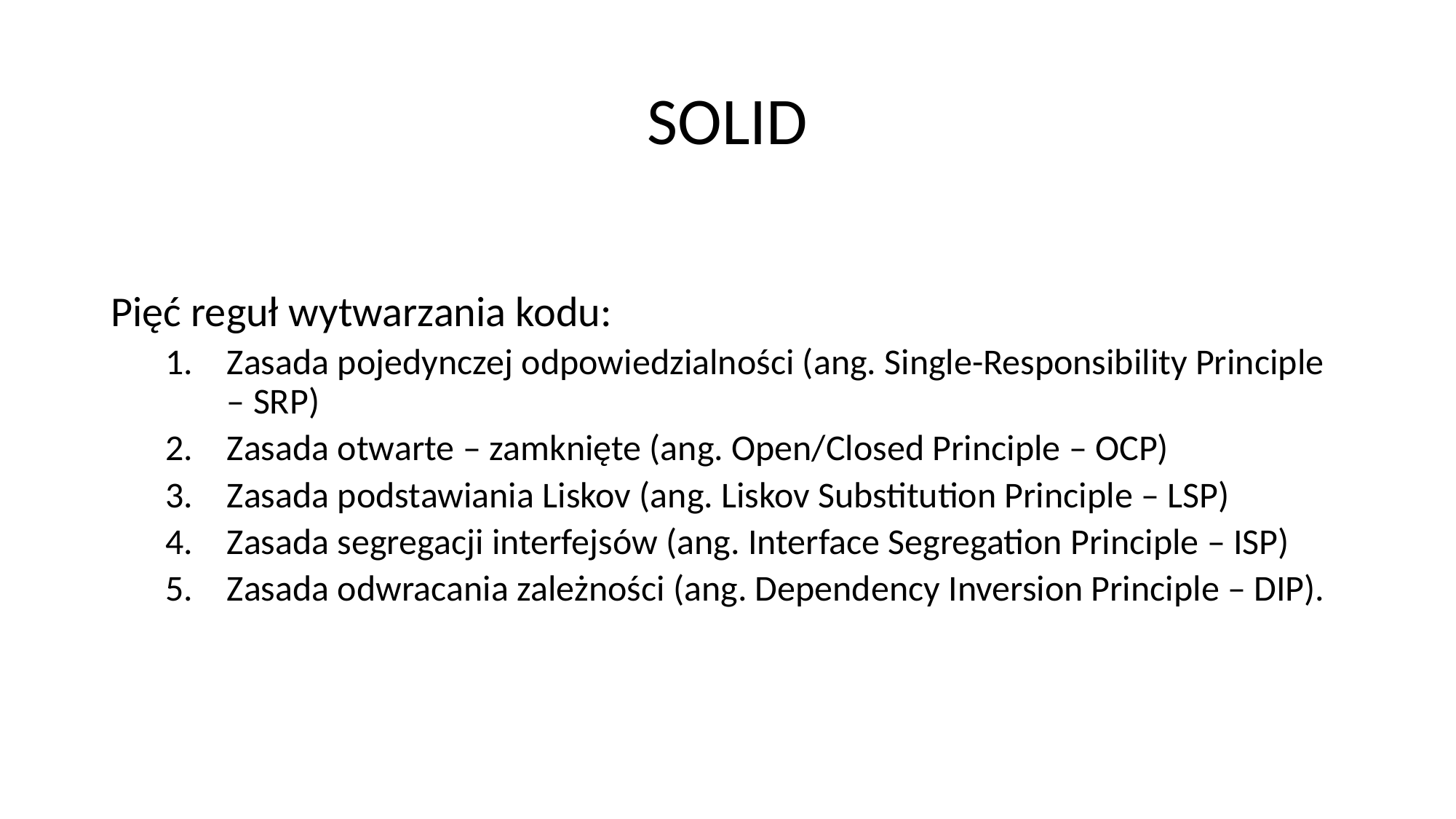

# SOLID

Pięć reguł wytwarzania kodu:
Zasada pojedynczej odpowiedzialności (ang. Single-Responsibility Principle – SRP)
Zasada otwarte – zamknięte (ang. Open/Closed Principle – OCP)
Zasada podstawiania Liskov (ang. Liskov Substitution Principle – LSP)
Zasada segregacji interfejsów (ang. Interface Segregation Principle – ISP)
Zasada odwracania zależności (ang. Dependency Inversion Principle – DIP).